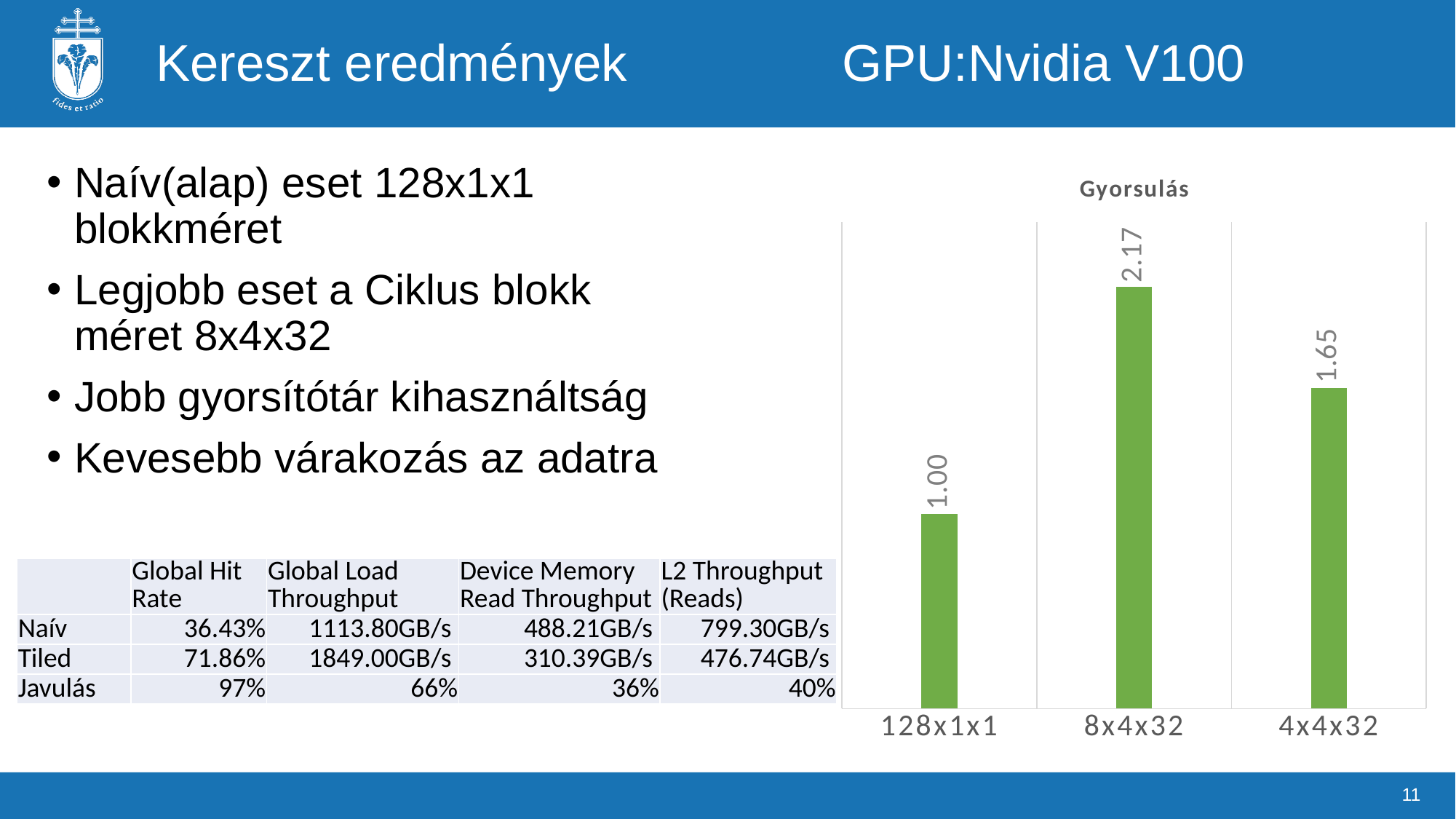

# Kereszt eredmények               GPU:Nvidia V100

### Chart: Gyorsulás

| Category | Speedup |
|---|---|
| 128x1x1 | 1.0 |
| 8x4x32 | 2.167163044167036 |
| 4x4x32 | 1.648590021691974 |
Naív(alap) eset 128x1x1 blokkméret
Legjobb eset a Ciklus blokk méret 8x4x32
Jobb gyorsítótár kihasználtság
Kevesebb várakozás az adatra

|  | Global Hit Rate | Global Load Throughput | Device Memory Read Throughput | L2 Throughput (Reads) |
| --- | --- | --- | --- | --- |
| Naív | 36.43% | 1113.80GB/s | 488.21GB/s | 799.30GB/s |
| Tiled | 71.86% | 1849.00GB/s | 310.39GB/s | 476.74GB/s |
| Javulás | 97% | 66% | 36% | 40% |
11